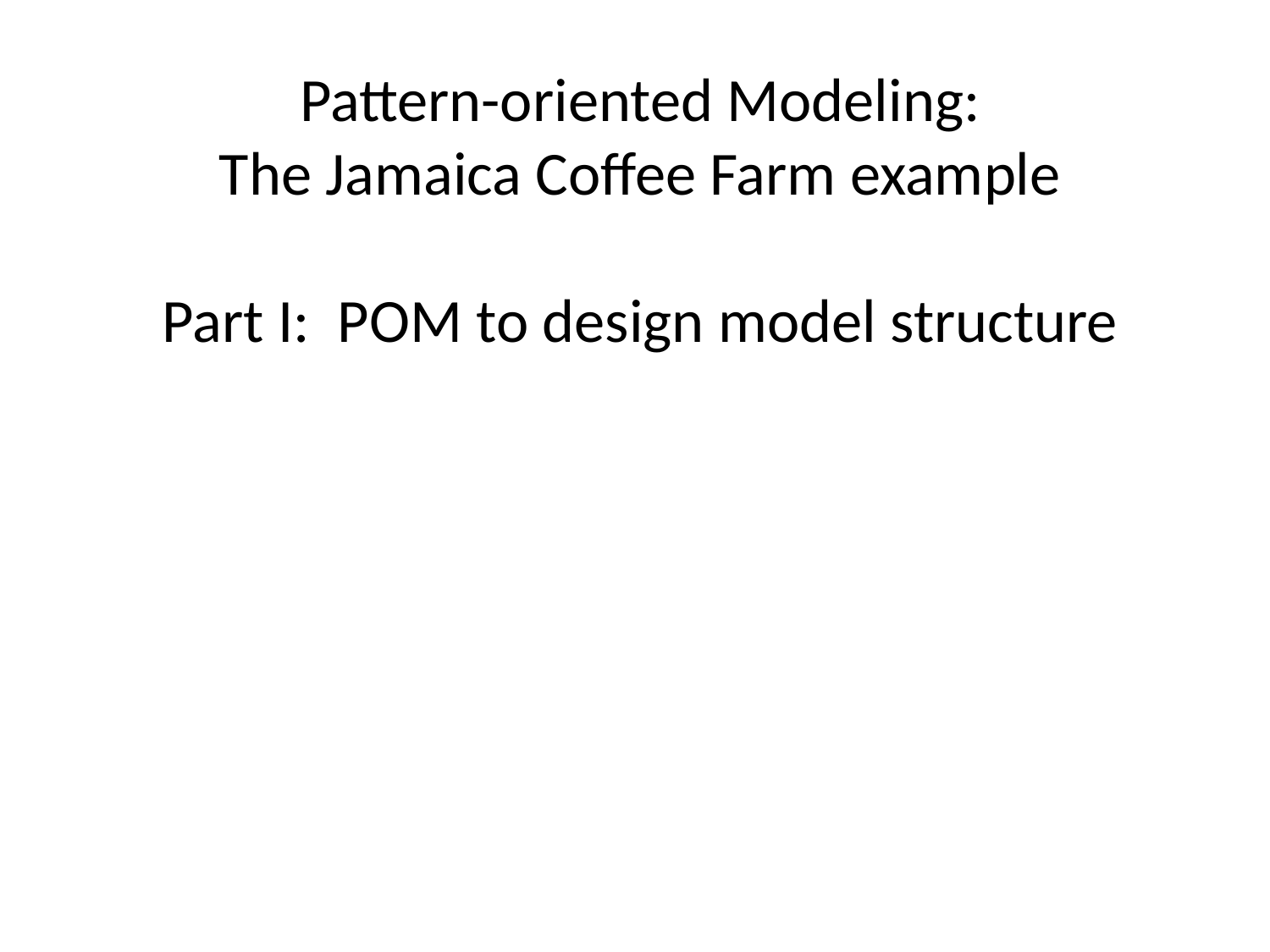

# Pattern-oriented Modeling: The Jamaica Coffee Farm example Part I:  POM to design model structure